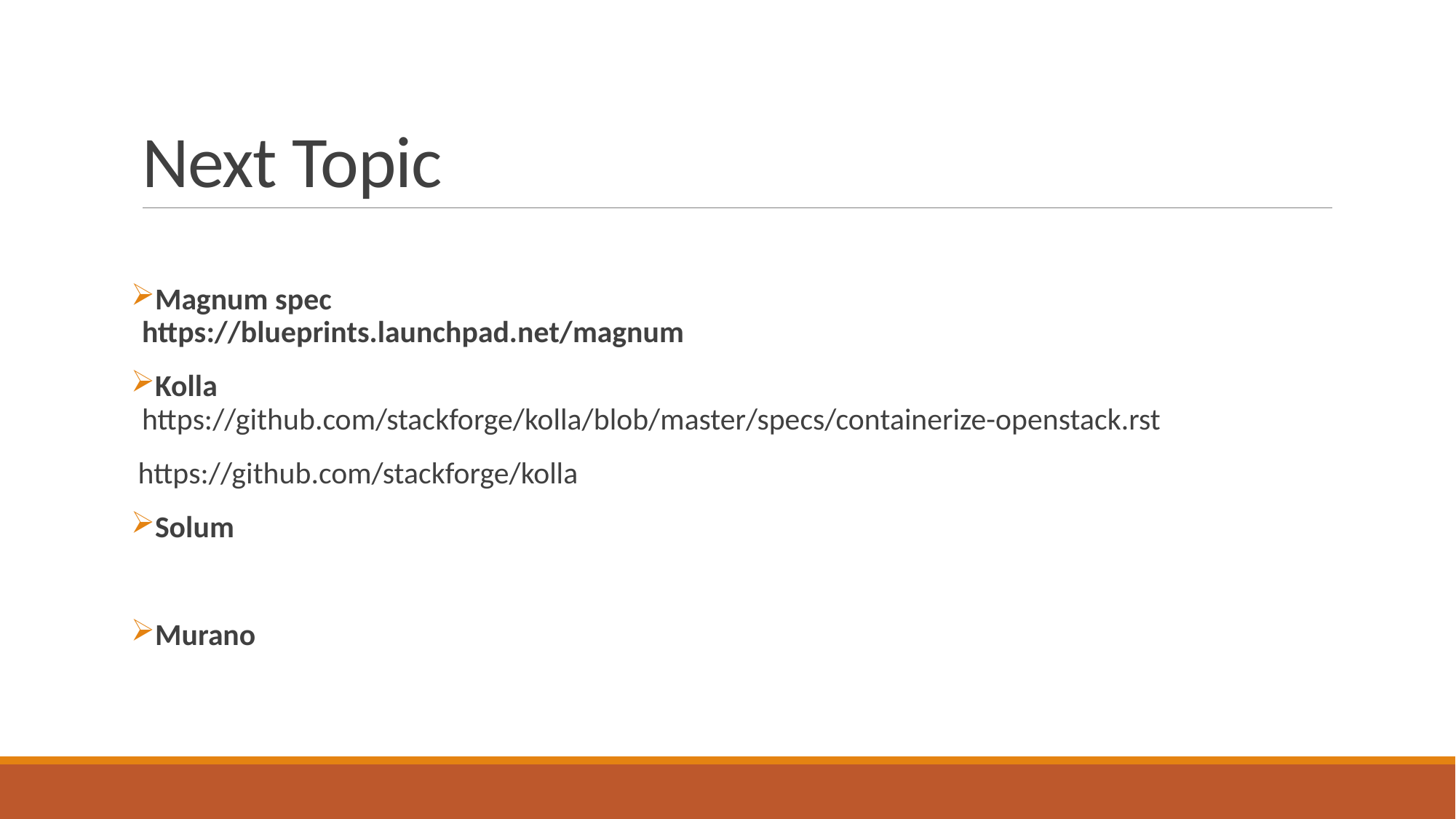

# Next Topic

Magnum spec
https://blueprints.launchpad.net/magnum
Kolla
https://github.com/stackforge/kolla/blob/master/specs/containerize-openstack.rst
 https://github.com/stackforge/kolla
Solum

Murano